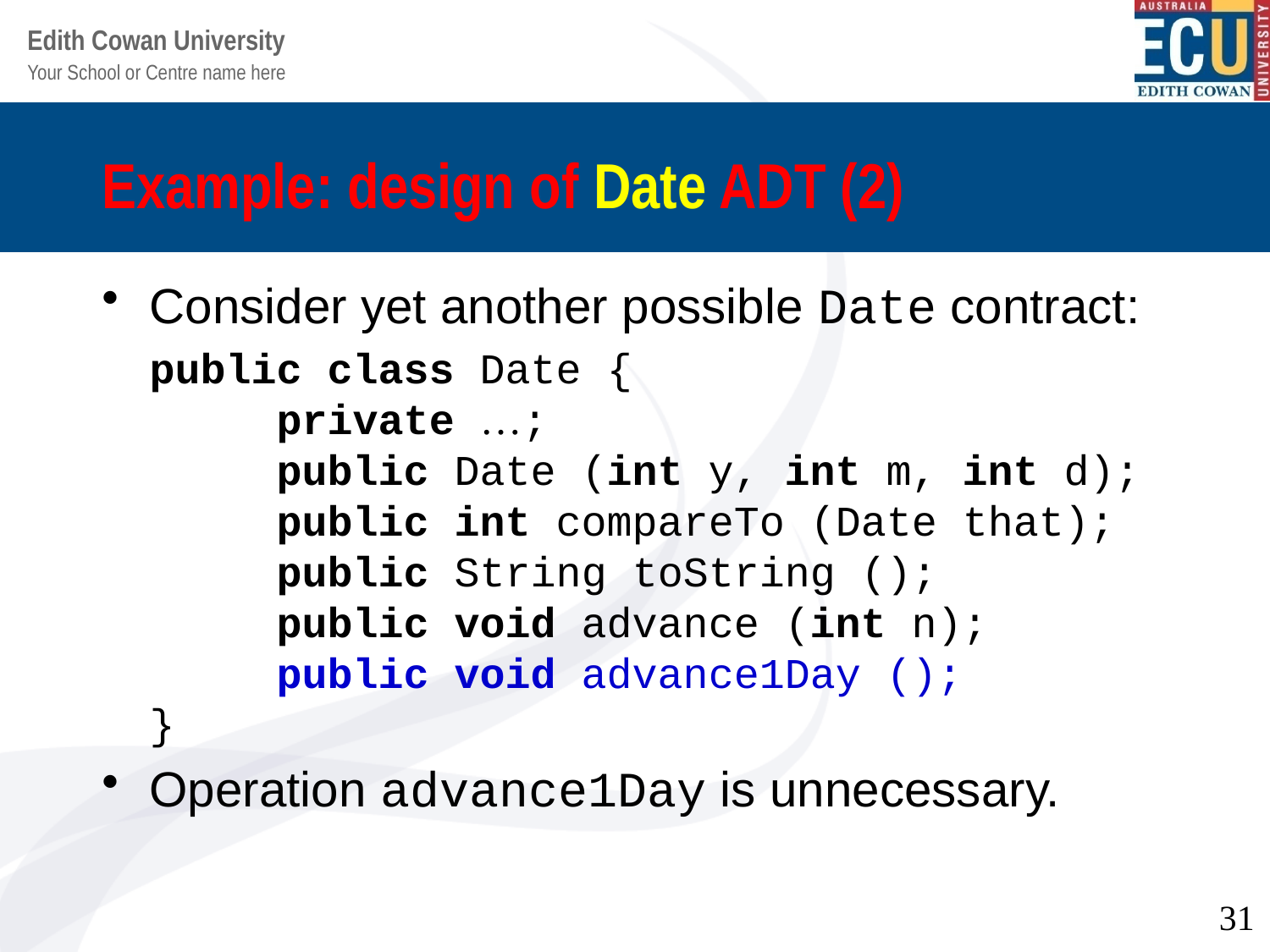

# Example: design of Date ADT (2)
Consider yet another possible Date contract:
	public class Date {
	private …;
	public Date (int y, int m, int d);
	public int compareTo (Date that);
	public String toString ();
	public void advance (int n);
	public void advance1Day ();
}
Operation advance1Day is unnecessary.
31